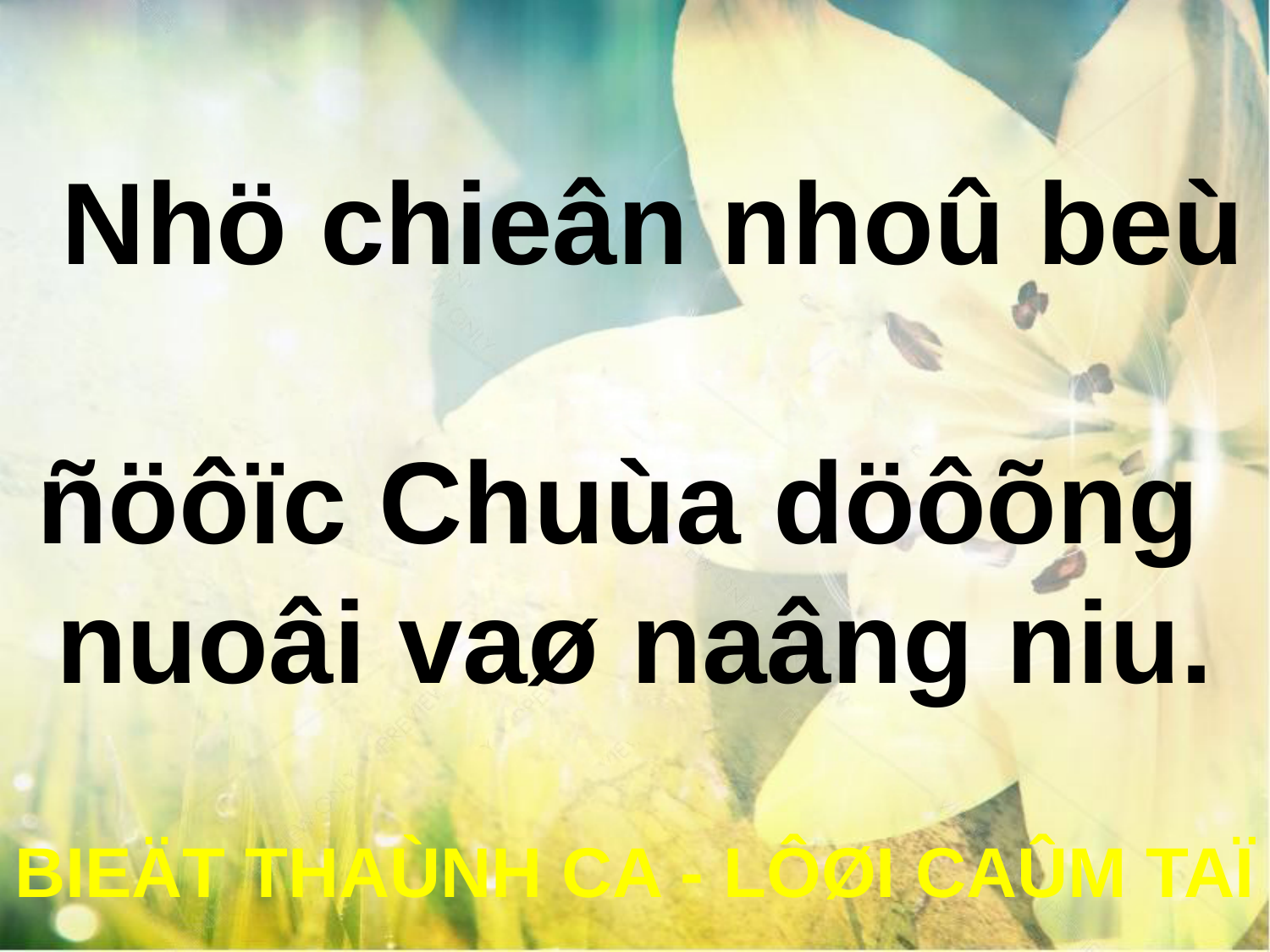

Nhö chieân nhoû beù
ñöôïc Chuùa döôõng
nuoâi vaø naâng niu.
BIEÄT THAÙNH CA - LÔØI CAÛM TAÏ